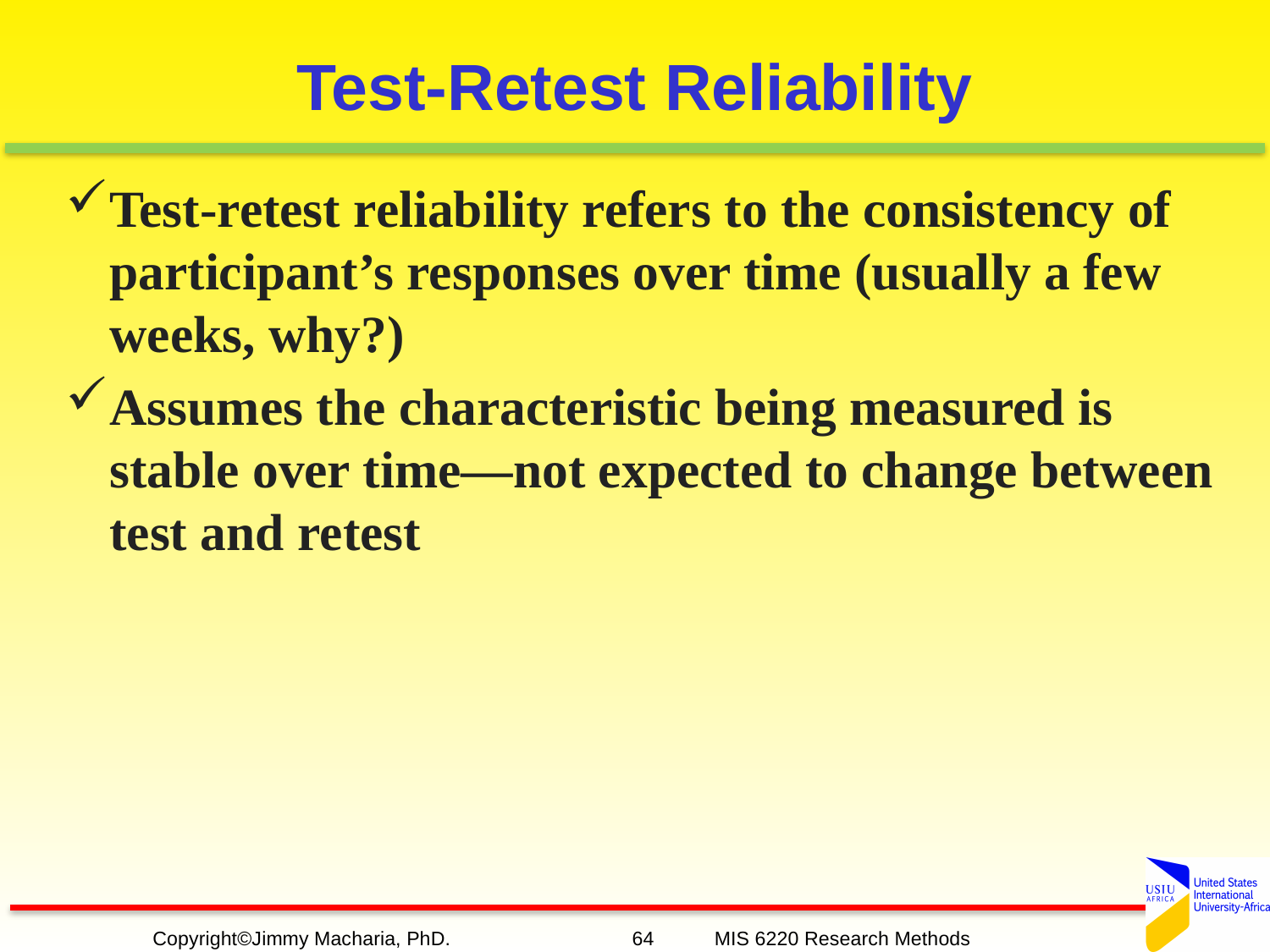

# Test-Retest Reliability
Test-retest reliability refers to the consistency of participant’s responses over time (usually a few weeks, why?)
Assumes the characteristic being measured is stable over time—not expected to change between test and retest